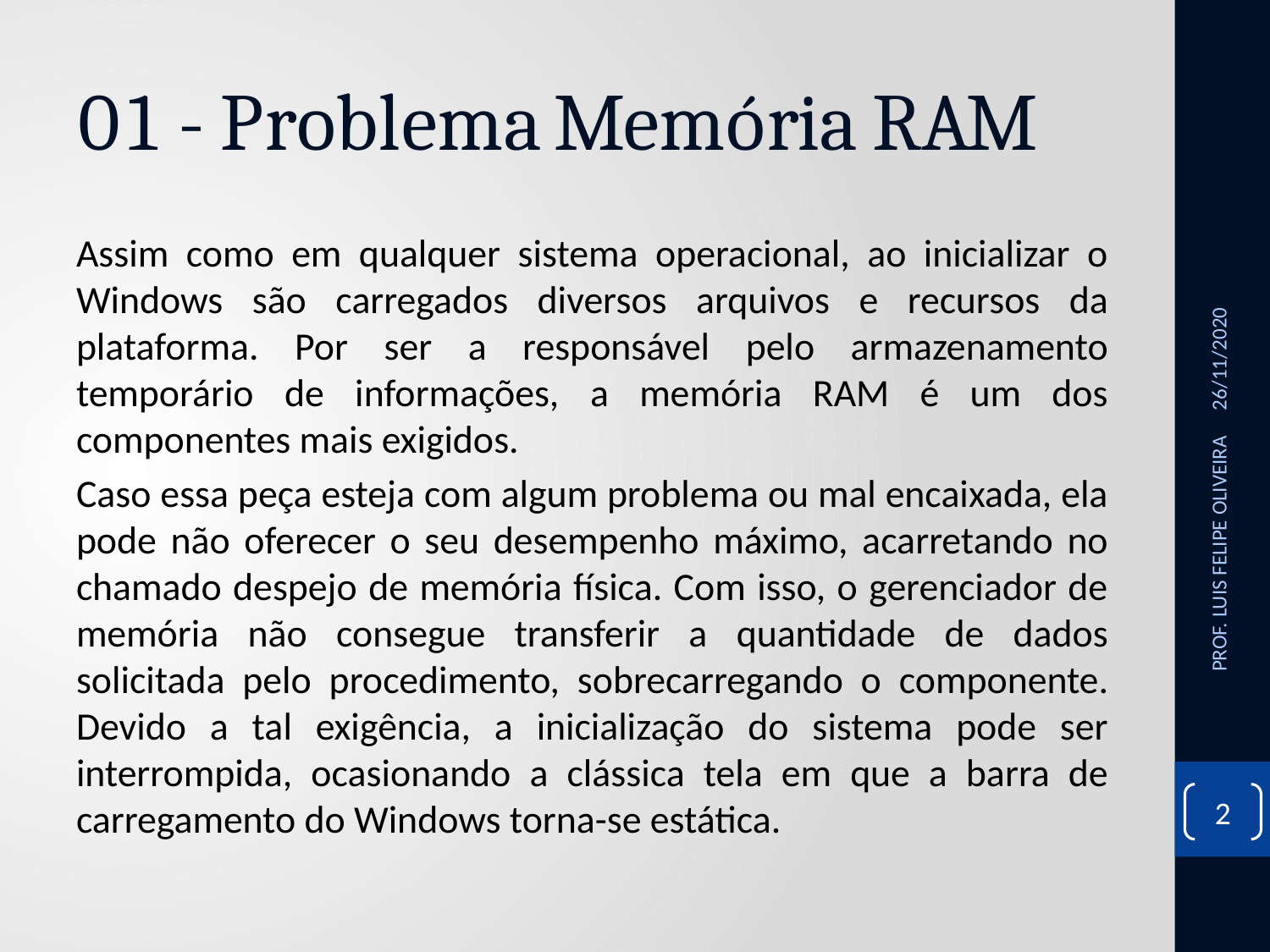

# 01 - Problema Memória RAM
Assim como em qualquer sistema operacional, ao inicializar o Windows são carregados diversos arquivos e recursos da plataforma. Por ser a responsável pelo armazenamento temporário de informações, a memória RAM é um dos componentes mais exigidos.
Caso essa peça esteja com algum problema ou mal encaixada, ela pode não oferecer o seu desempenho máximo, acarretando no chamado despejo de memória física. Com isso, o gerenciador de memória não consegue transferir a quantidade de dados solicitada pelo procedimento, sobrecarregando o componente. Devido a tal exigência, a inicialização do sistema pode ser interrompida, ocasionando a clássica tela em que a barra de carregamento do Windows torna-se estática.
26/11/2020
PROF. LUIS FELIPE OLIVEIRA
2